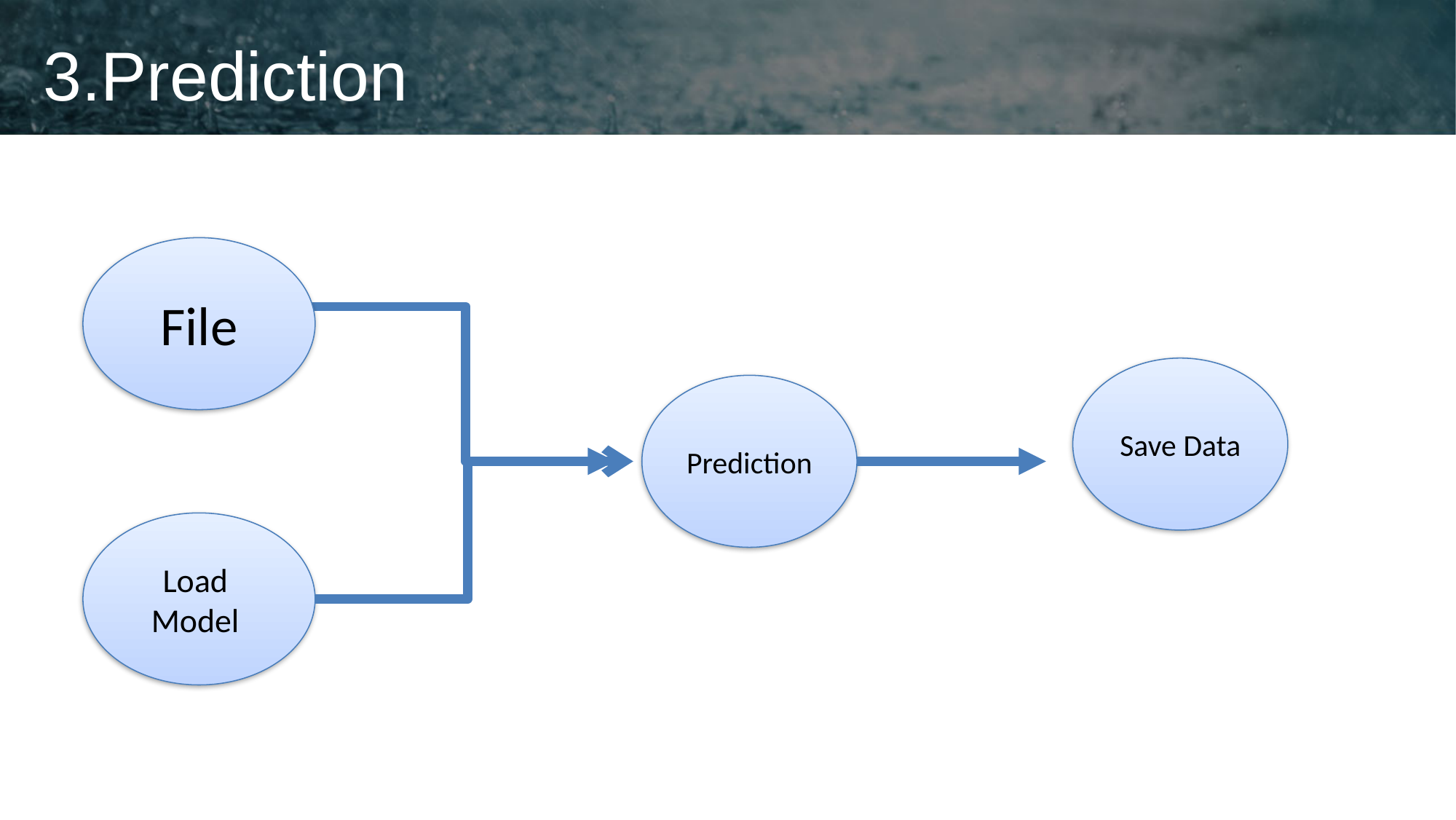

3.Prediction
File
Save Data
Prediction
Load
Model